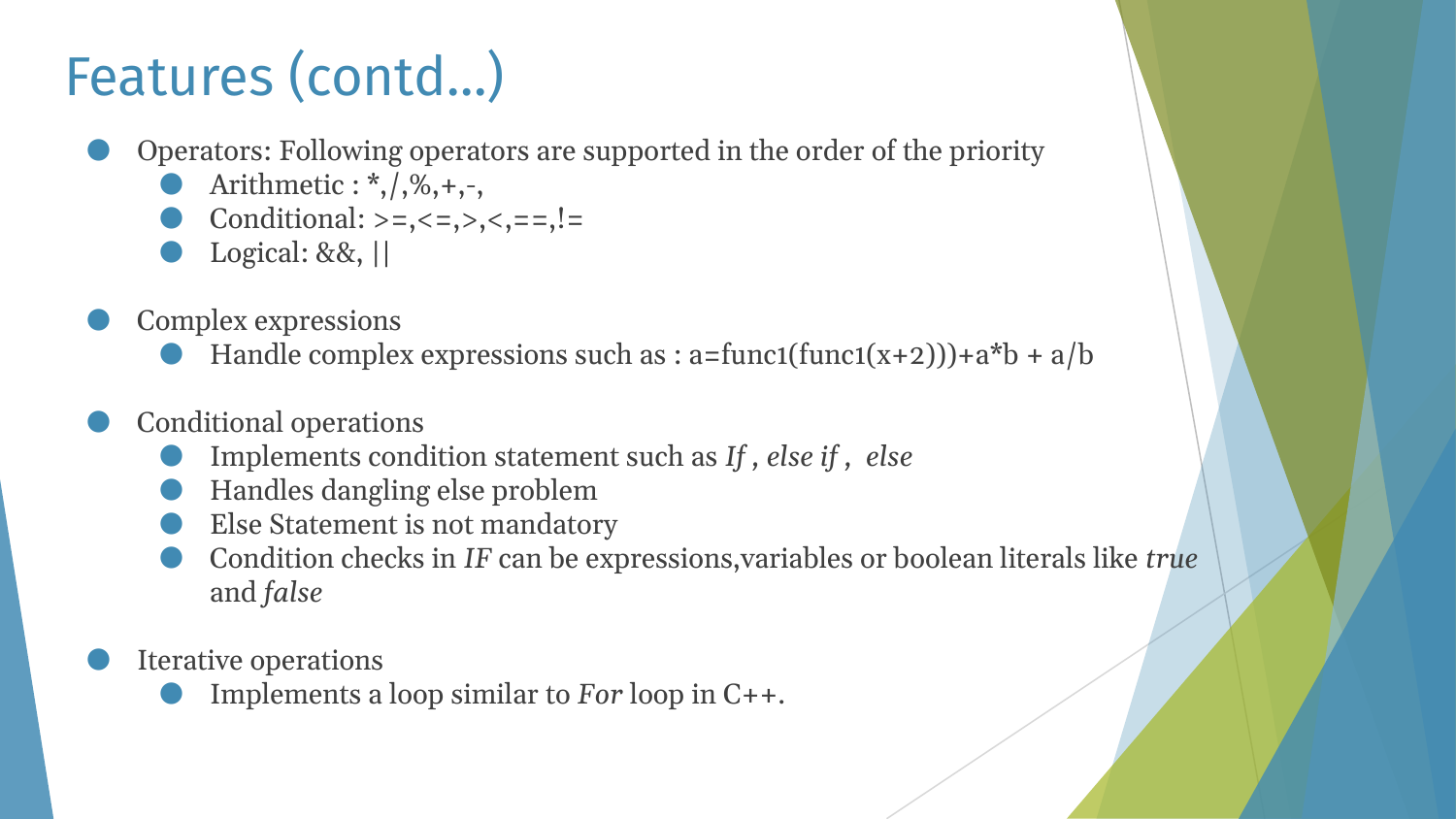

# Features (contd…)
Operators: Following operators are supported in the order of the priority
Arithmetic : *,/,%,+,-,
Conditional: >=,<=,>,<,==,!=
Logical: &&, ||

Complex expressions
Handle complex expressions such as : a=func1(func1(x+2)))+a*b + a/b

Conditional operations
Implements condition statement such as If , else if ,  else
Handles dangling else problem
Else Statement is not mandatory
Condition checks in IF can be expressions,variables or boolean literals like true and false

Iterative operations
Implements a loop similar to For loop in C++.